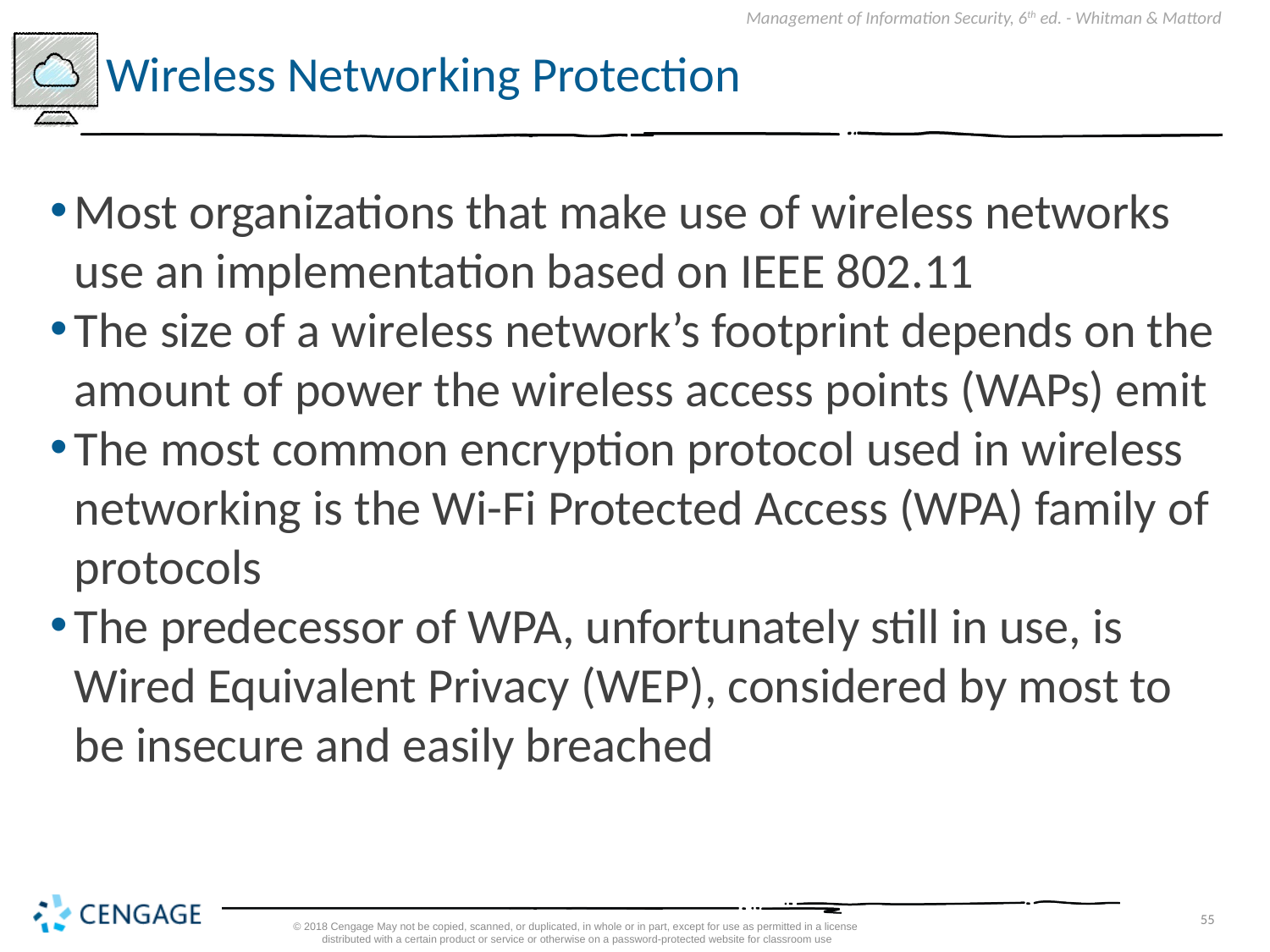

# Wireless Networking Protection
Most organizations that make use of wireless networks use an implementation based on IEEE 802.11
The size of a wireless network’s footprint depends on the amount of power the wireless access points (WAPs) emit
The most common encryption protocol used in wireless networking is the Wi-Fi Protected Access (WPA) family of protocols
The predecessor of WPA, unfortunately still in use, is Wired Equivalent Privacy (WEP), considered by most to be insecure and easily breached